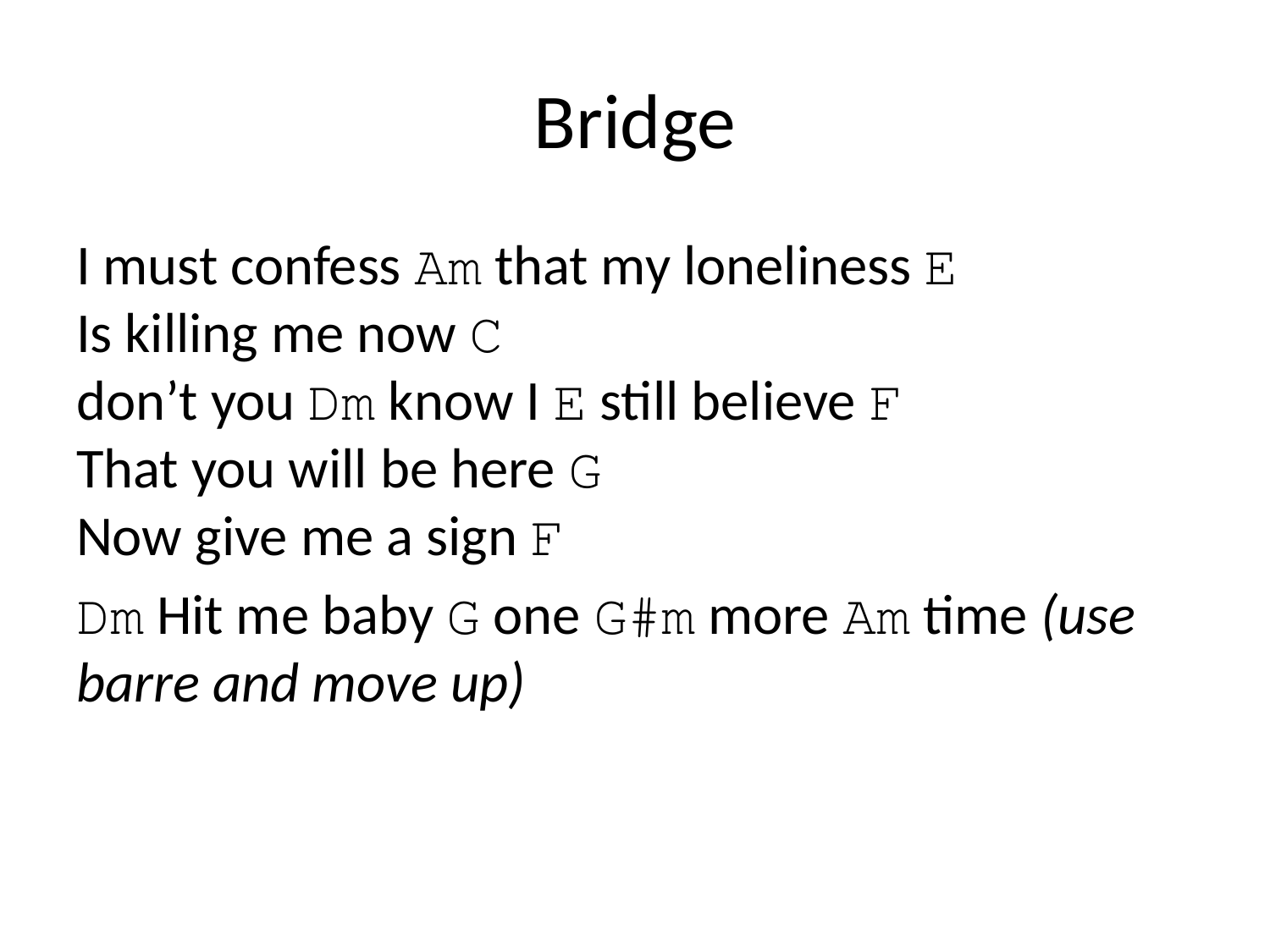

# Bridge
I must confess Am that my loneliness E
Is killing me now C
don’t you Dm know I E still believe F
That you will be here G
Now give me a sign F
Dm Hit me baby G one G#m more Am time (use barre and move up)